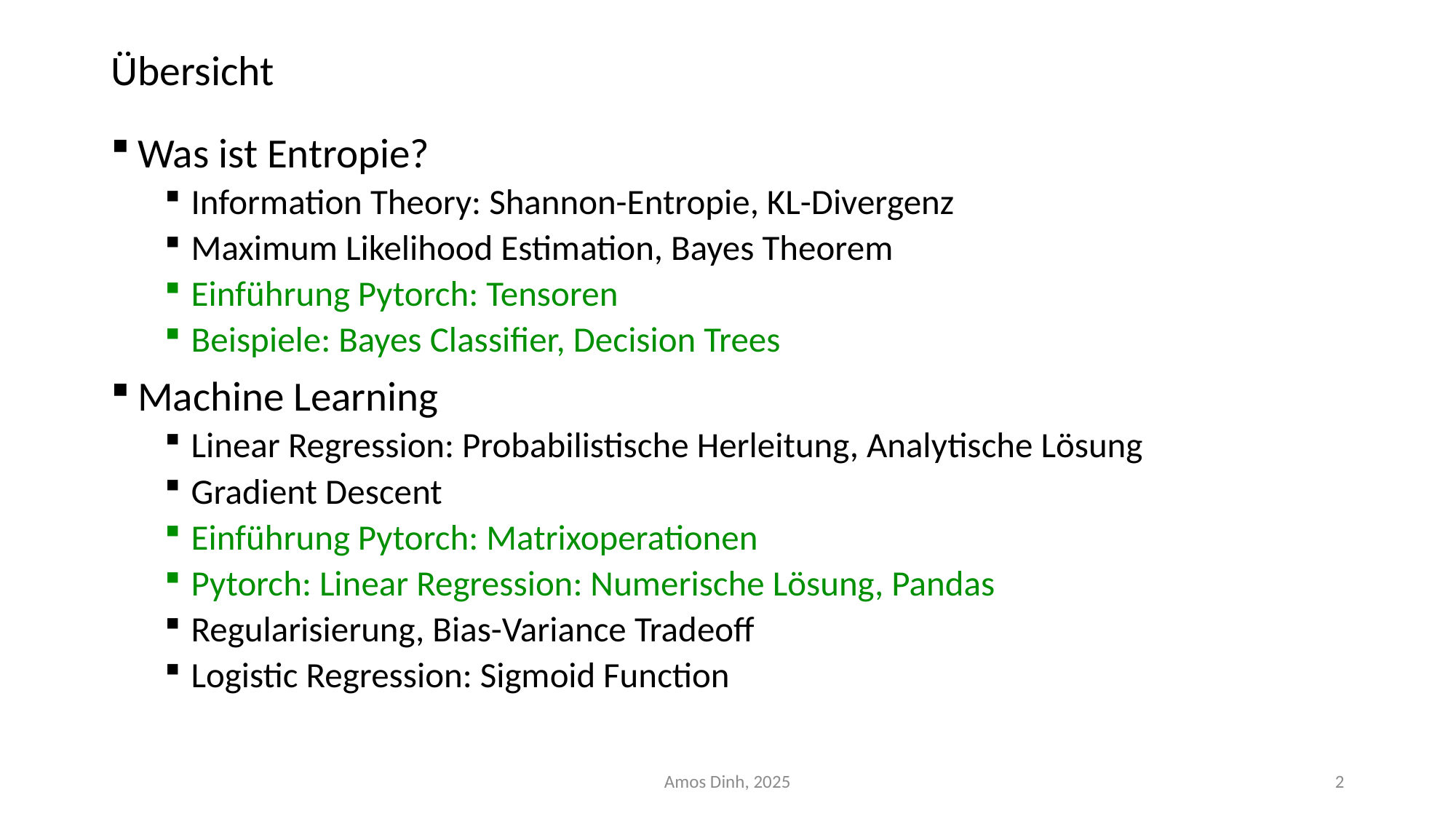

# Übersicht
Was ist Entropie?
Information Theory: Shannon-Entropie, KL-Divergenz
Maximum Likelihood Estimation, Bayes Theorem
Einführung Pytorch: Tensoren
Beispiele: Bayes Classifier, Decision Trees
Machine Learning
Linear Regression: Probabilistische Herleitung, Analytische Lösung
Gradient Descent
Einführung Pytorch: Matrixoperationen
Pytorch: Linear Regression: Numerische Lösung, Pandas
Regularisierung, Bias-Variance Tradeoff
Logistic Regression: Sigmoid Function

Amos Dinh, 2025
2